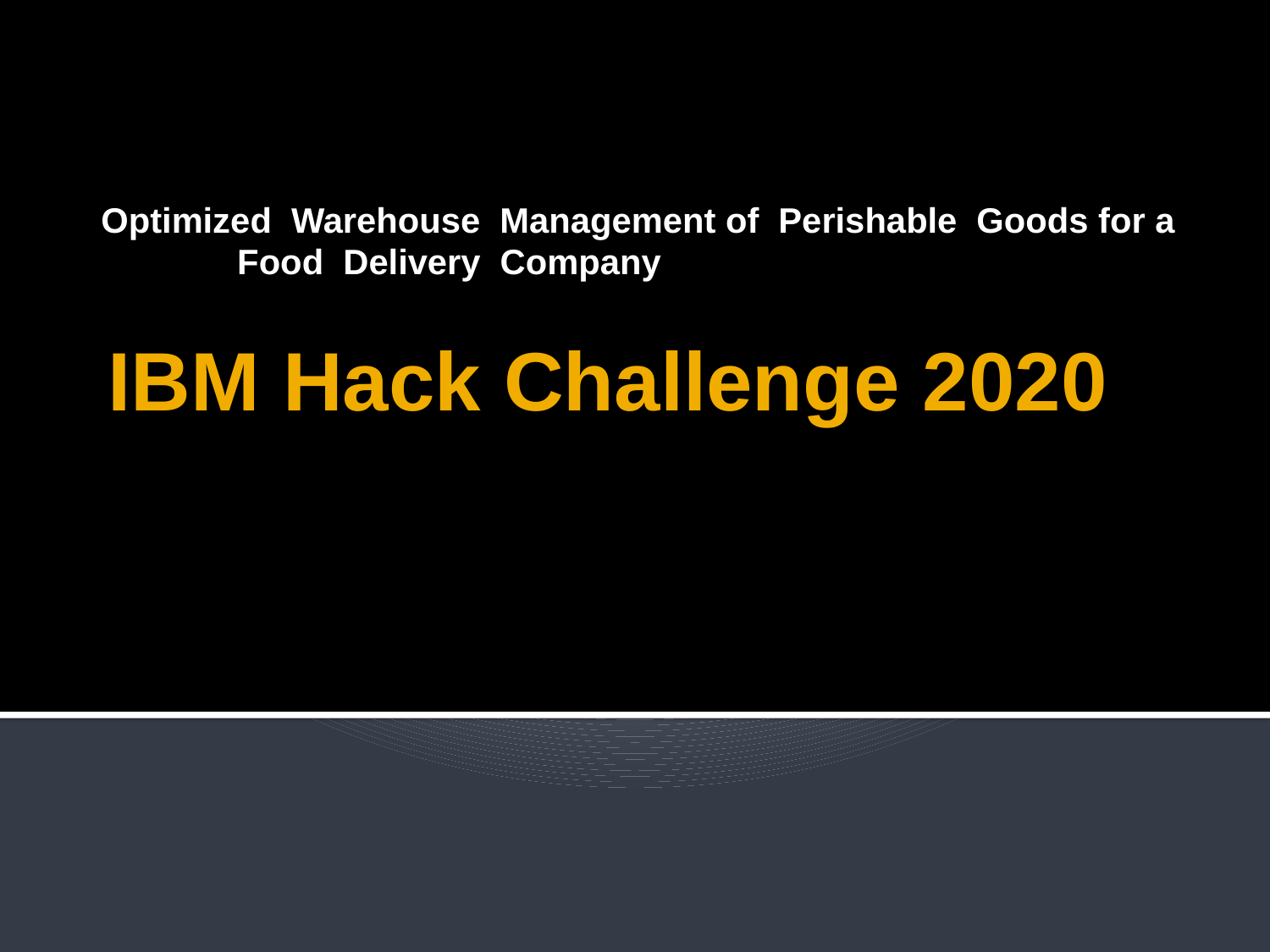

Optimized  Warehouse  Management of  Perishable  Goods for a                 Food  Delivery  Company

# IBM Hack Challenge 2020